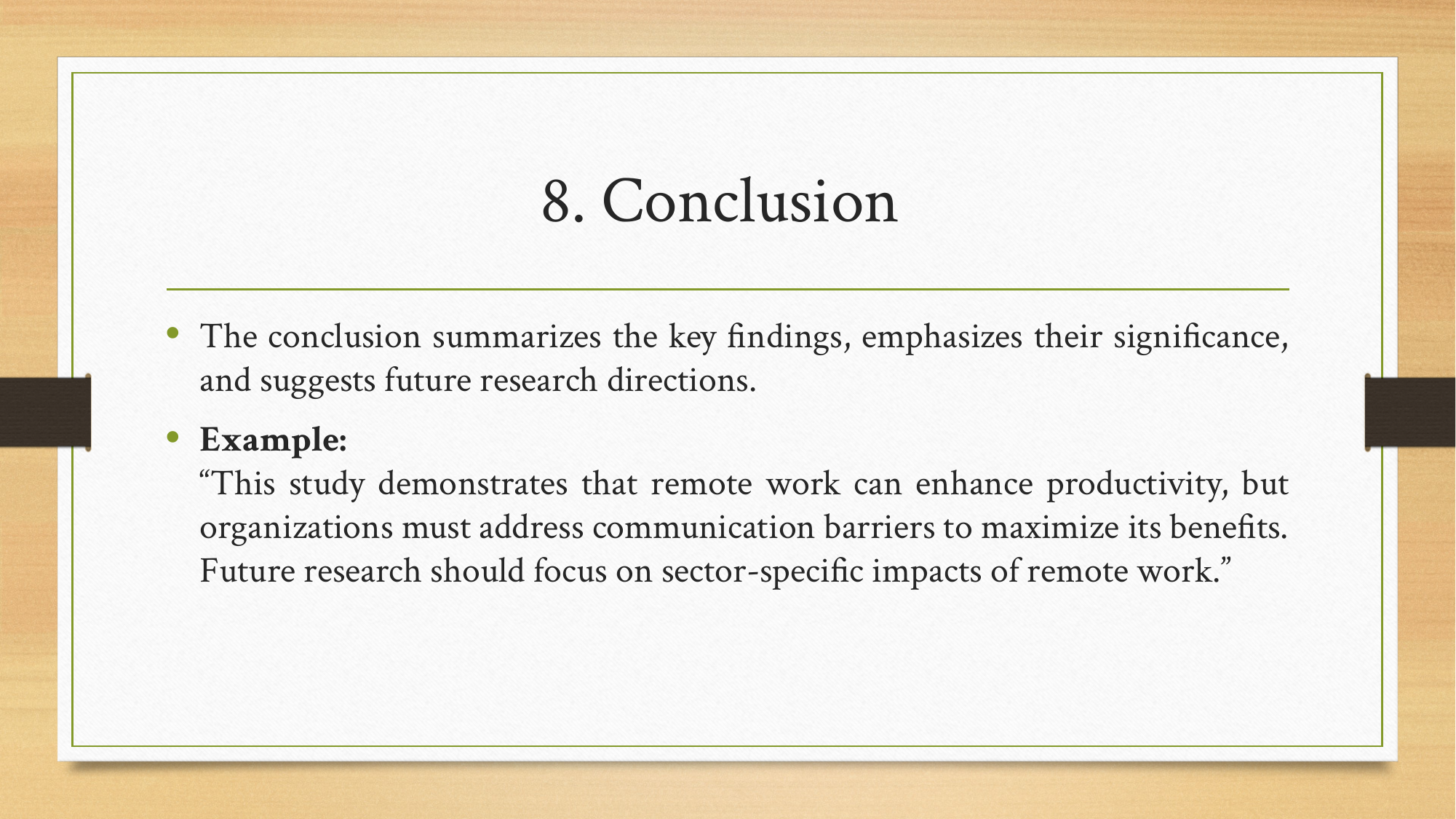

# 8. Conclusion
The conclusion summarizes the key findings, emphasizes their significance, and suggests future research directions.
Example:
“This study demonstrates that remote work can enhance productivity, but organizations must address communication barriers to maximize its benefits. Future research should focus on sector-specific impacts of remote work.”